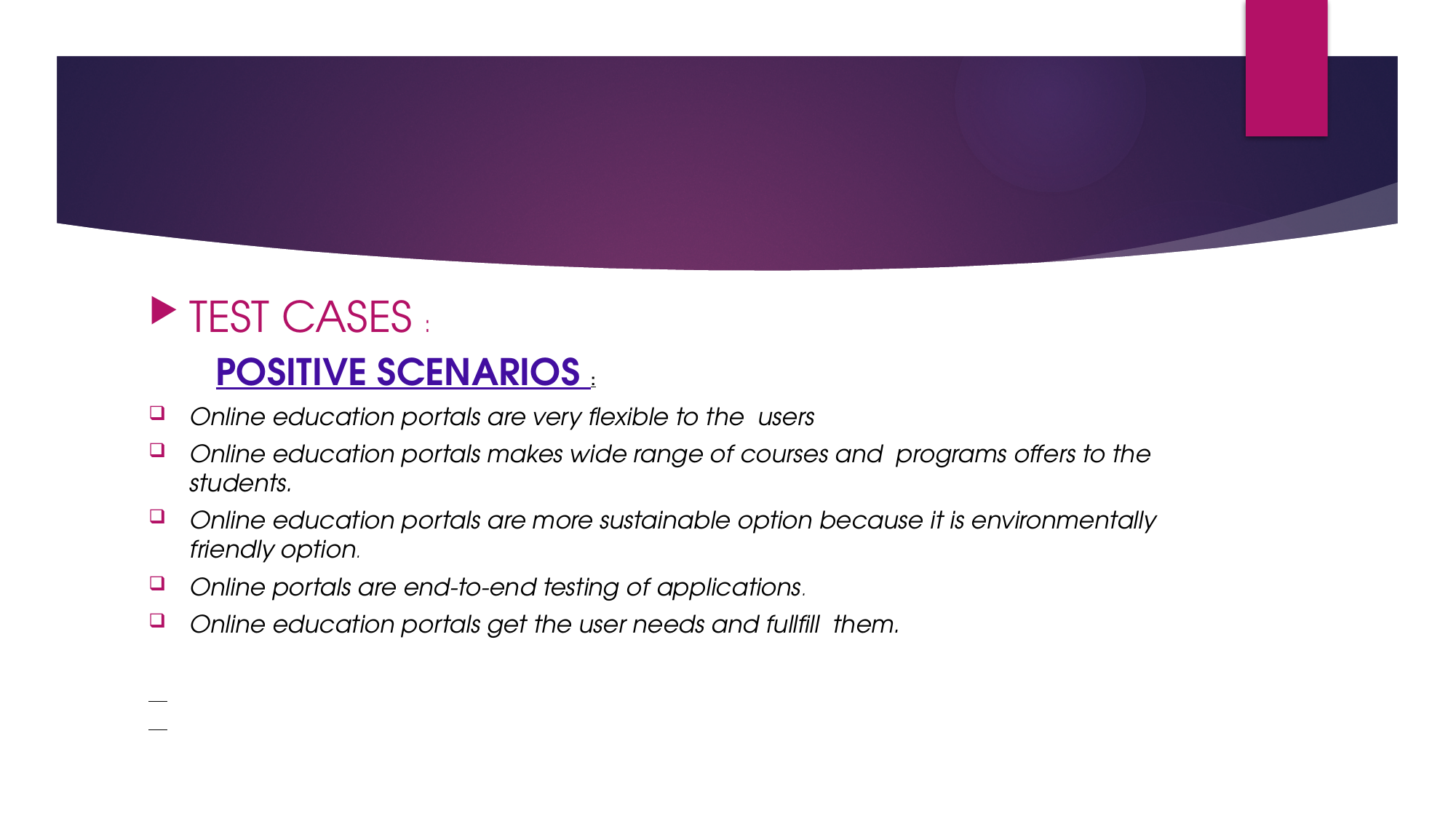

#
TEST CASES :
         POSITIVE SCENARIOS :
Online education portals are very flexible to the  users
Online education portals makes wide range of courses and  programs offers to the students.
Online education portals are more sustainable option because it is environmentally friendly option.
Online portals are end-to-end testing of applications.
Online education portals get the user needs and fullfill  them.